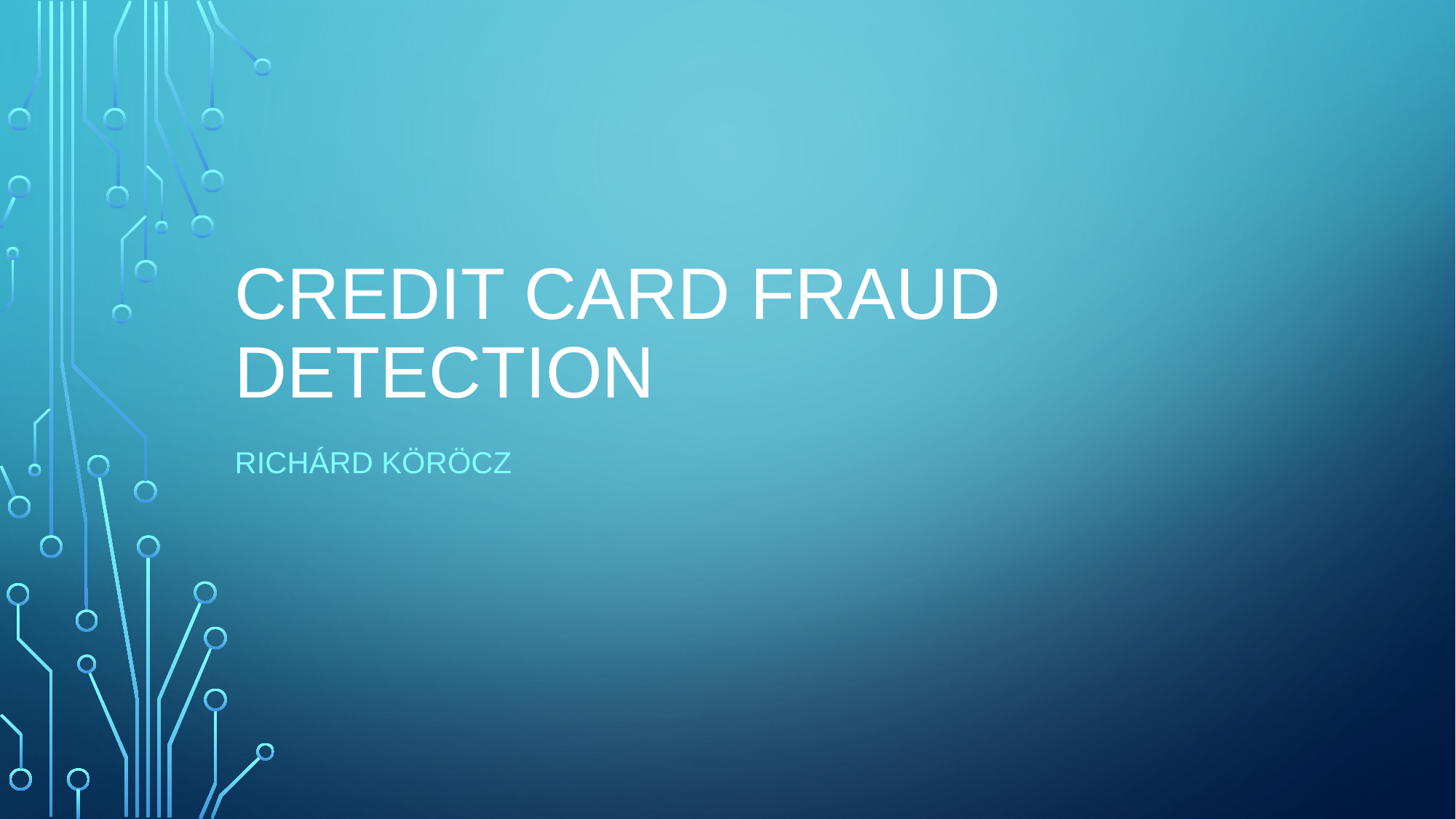

# Credit Card Fraud Detection
Richárd Köröcz